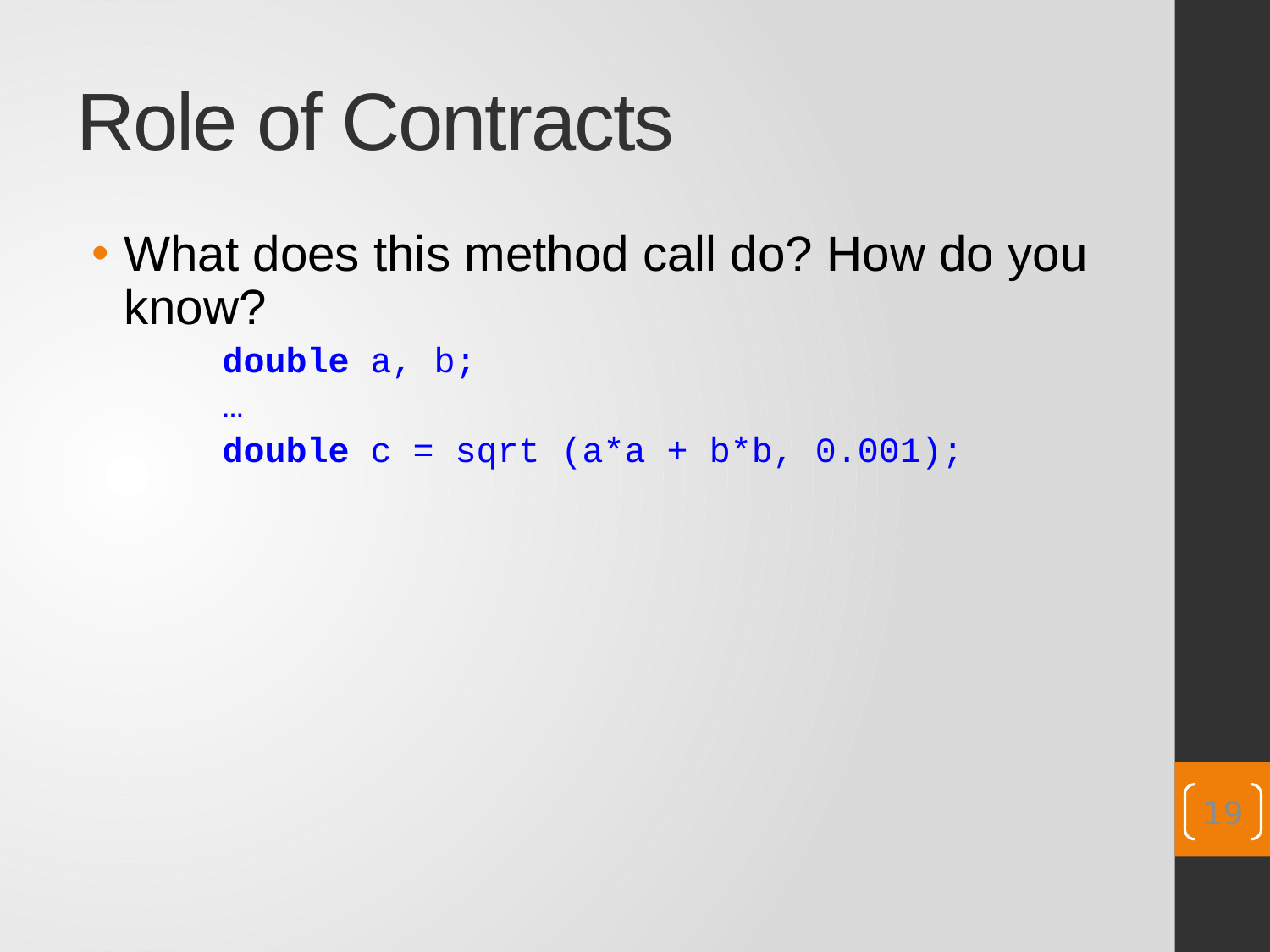

# Role of Contracts
What does this method call do? How do you know?
double a, b;
…
double c = sqrt (a*a + b*b, 0.001);
19